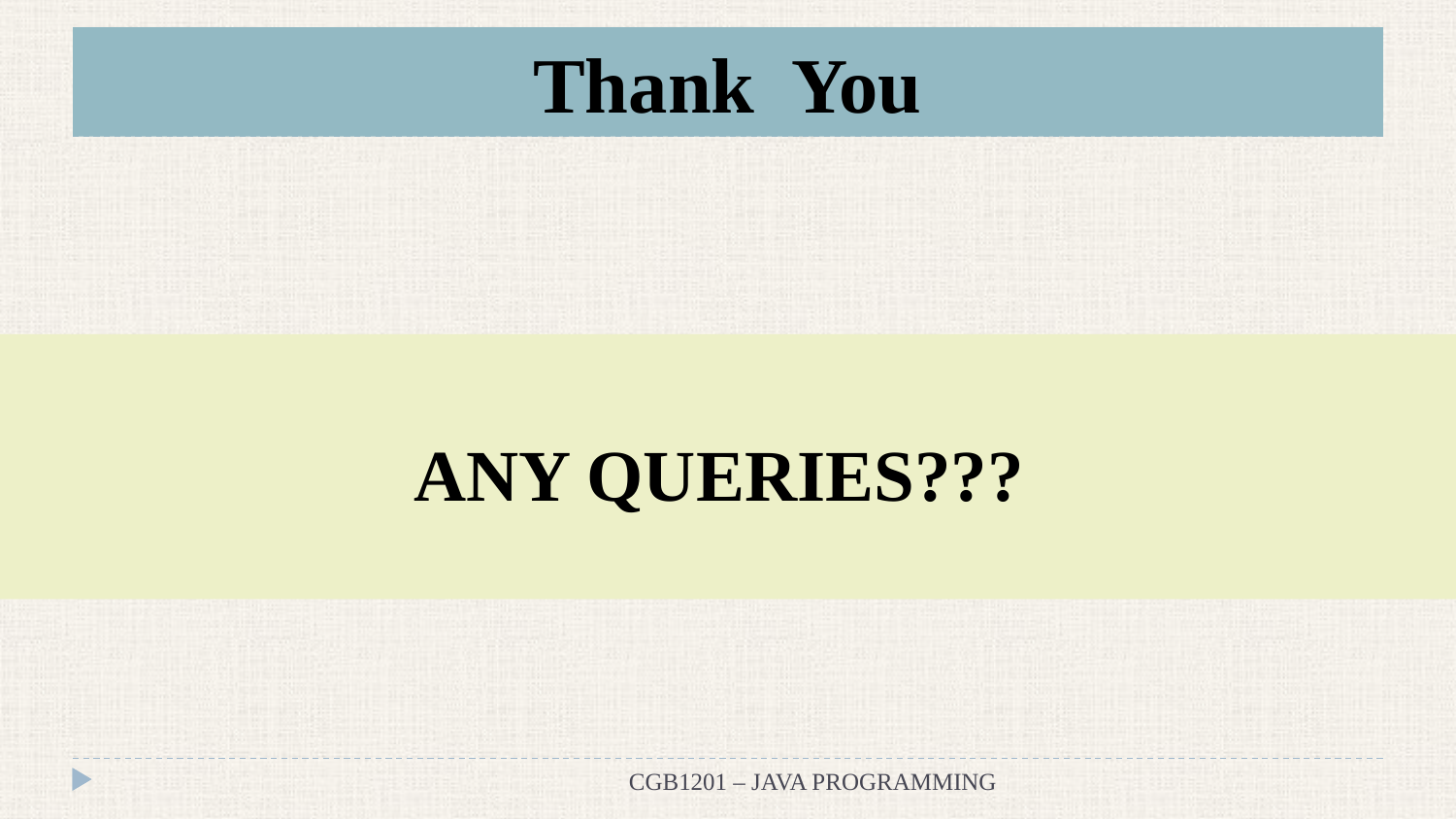

# Thank  You

ANY QUERIES???
19
CGB1201 – JAVA PROGRAMMING